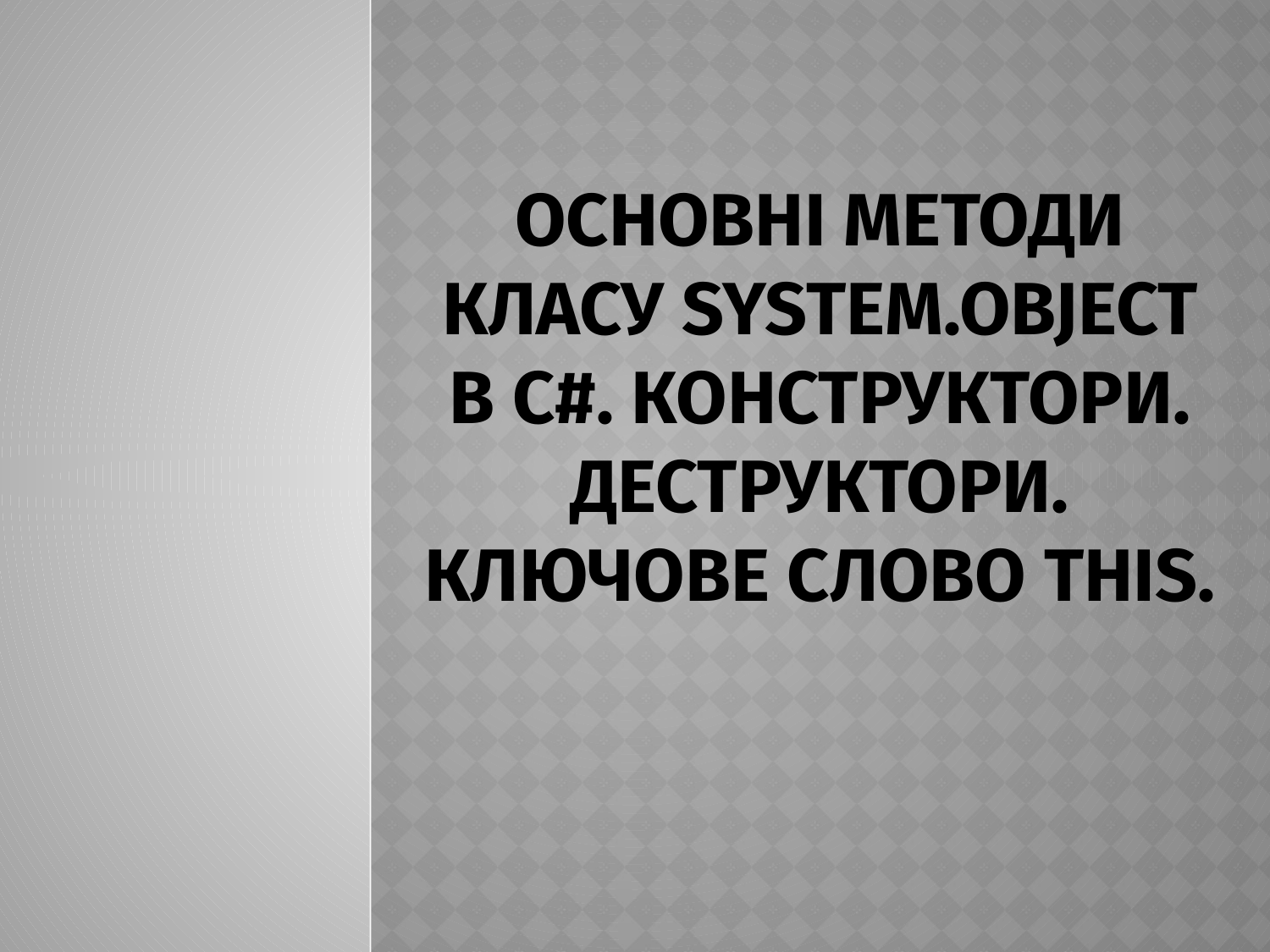

# Основні методи класу System.Object в C#. Конструктори. Деструктори. Ключове слово this.